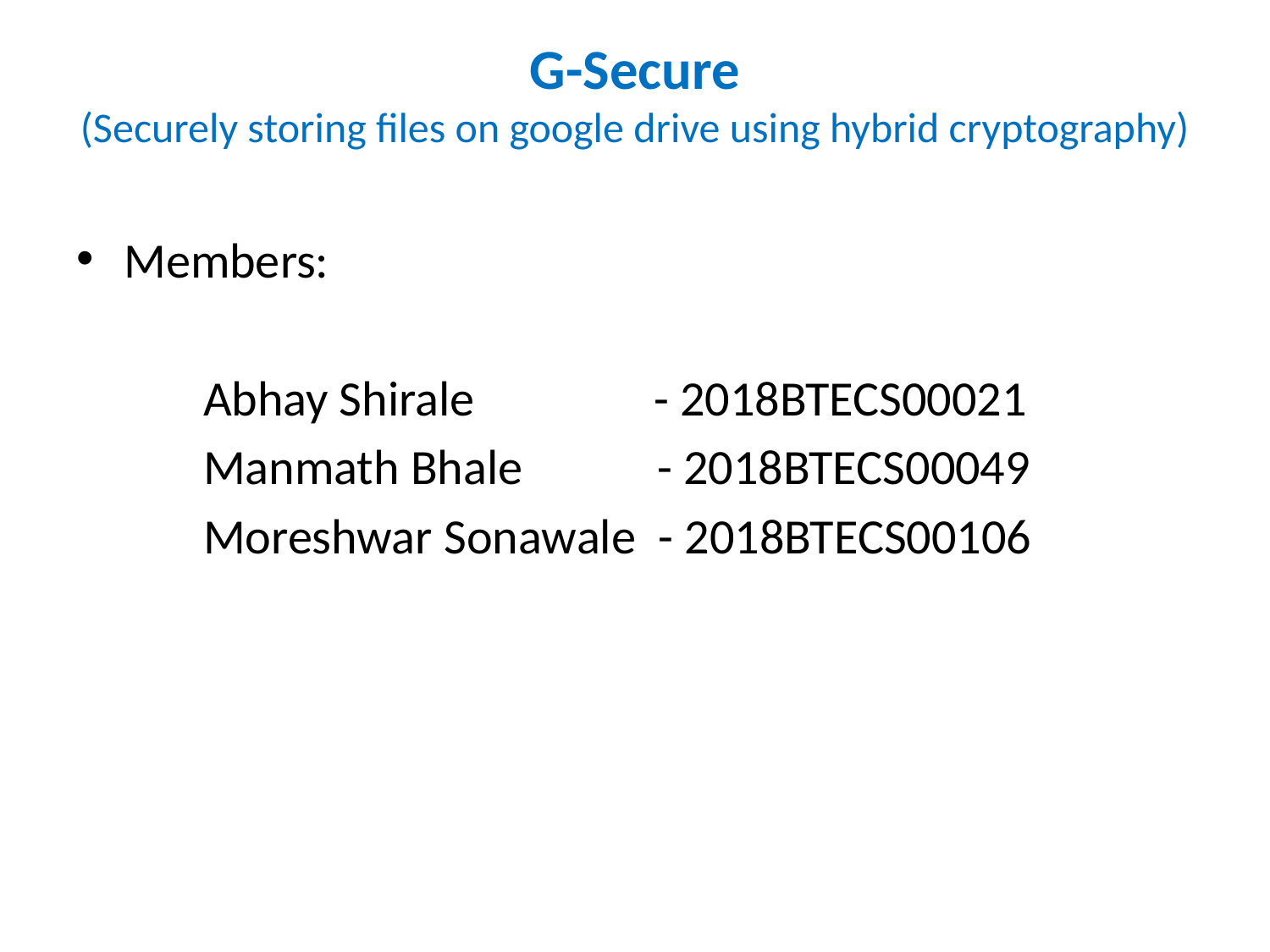

# G-Secure (Securely storing files on google drive using hybrid cryptography)
Members:

	Abhay Shirale                - 2018BTECS00021
	Manmath Bhale            - 2018BTECS00049
	Moreshwar Sonawale  - 2018BTECS00106